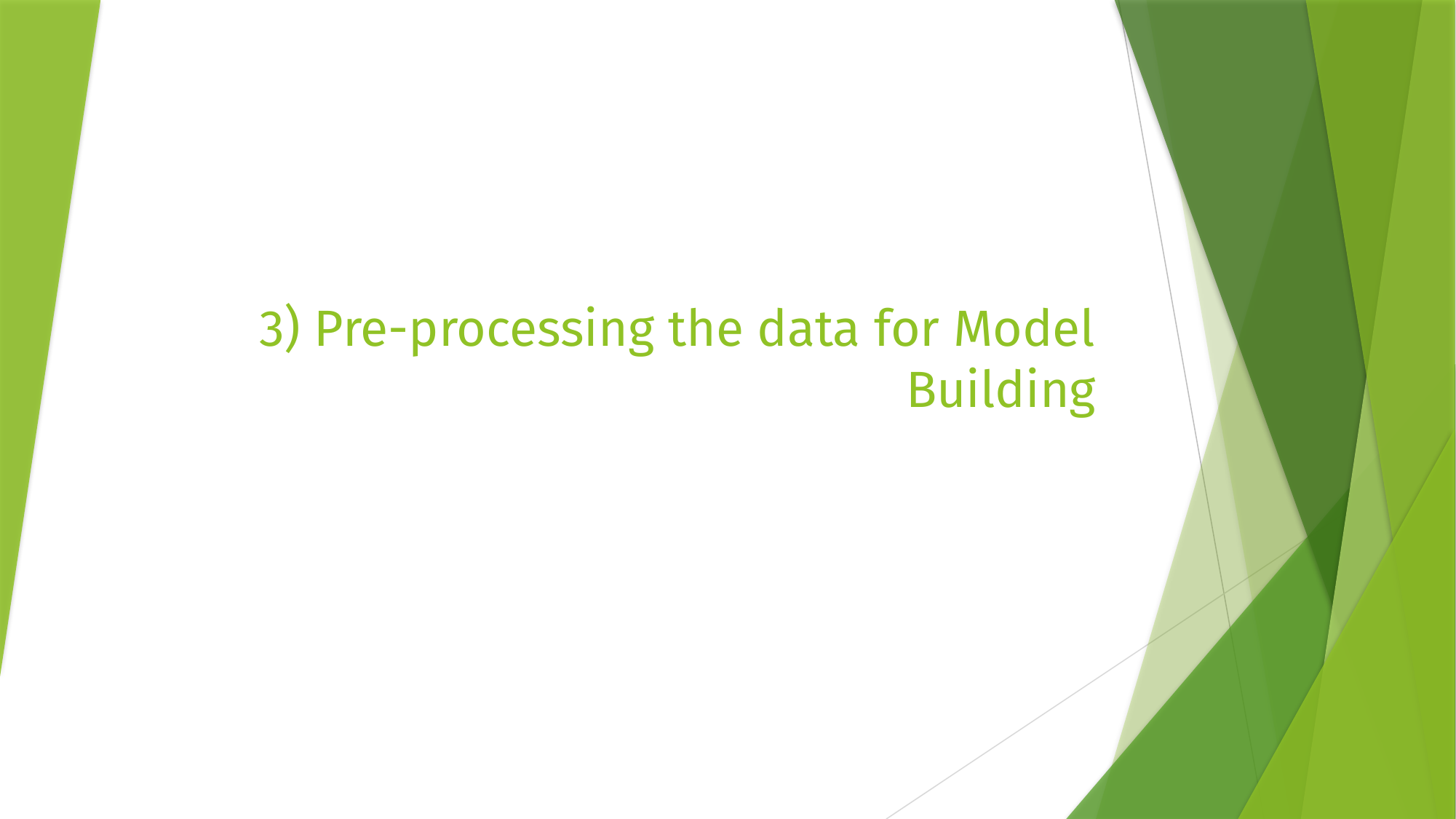

# 3) Pre-processing the data for Model Building